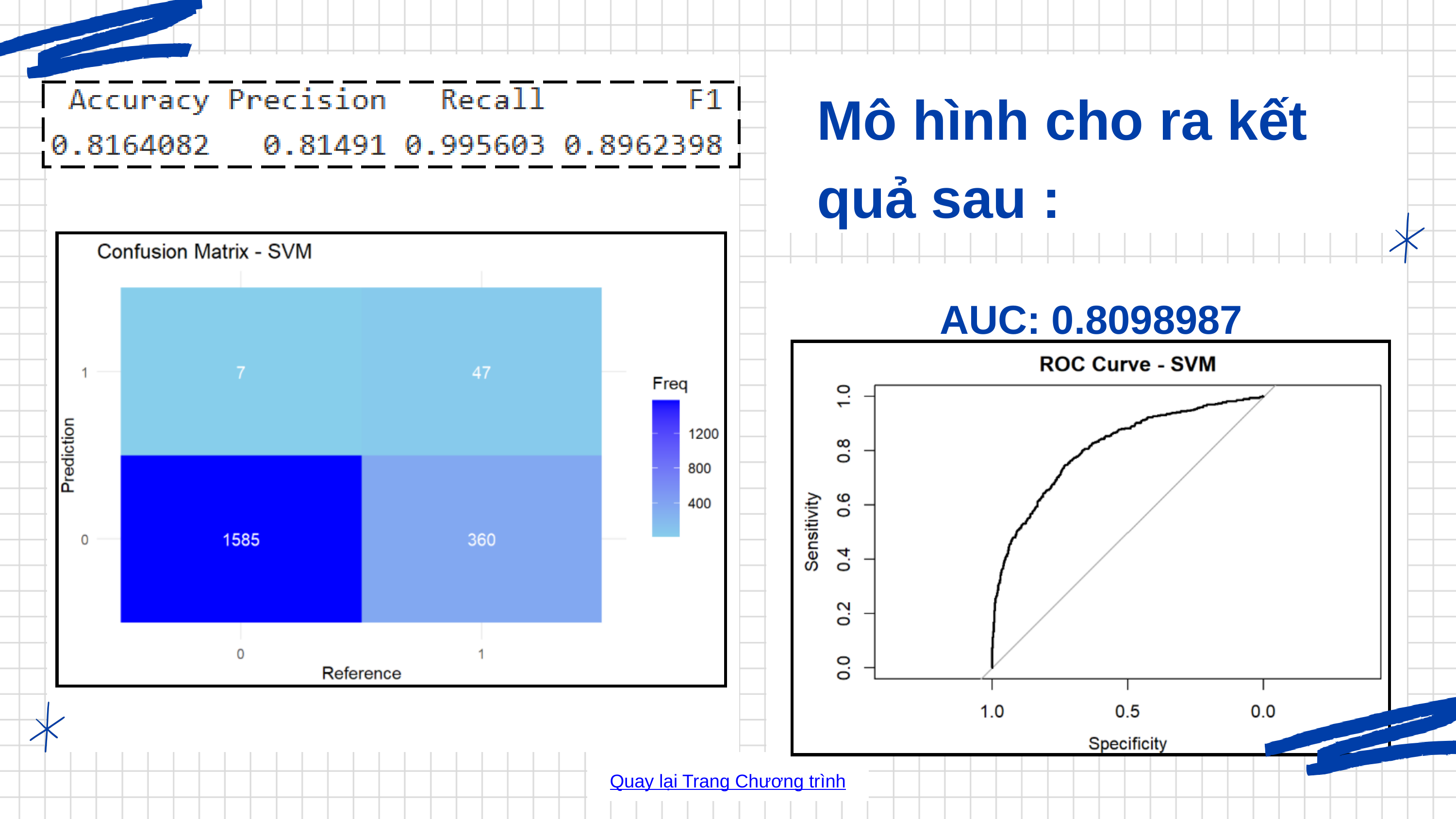

Mô hình cho ra kết quả sau :

AUC: 0.8098987

Quay lại Trang Chương trình